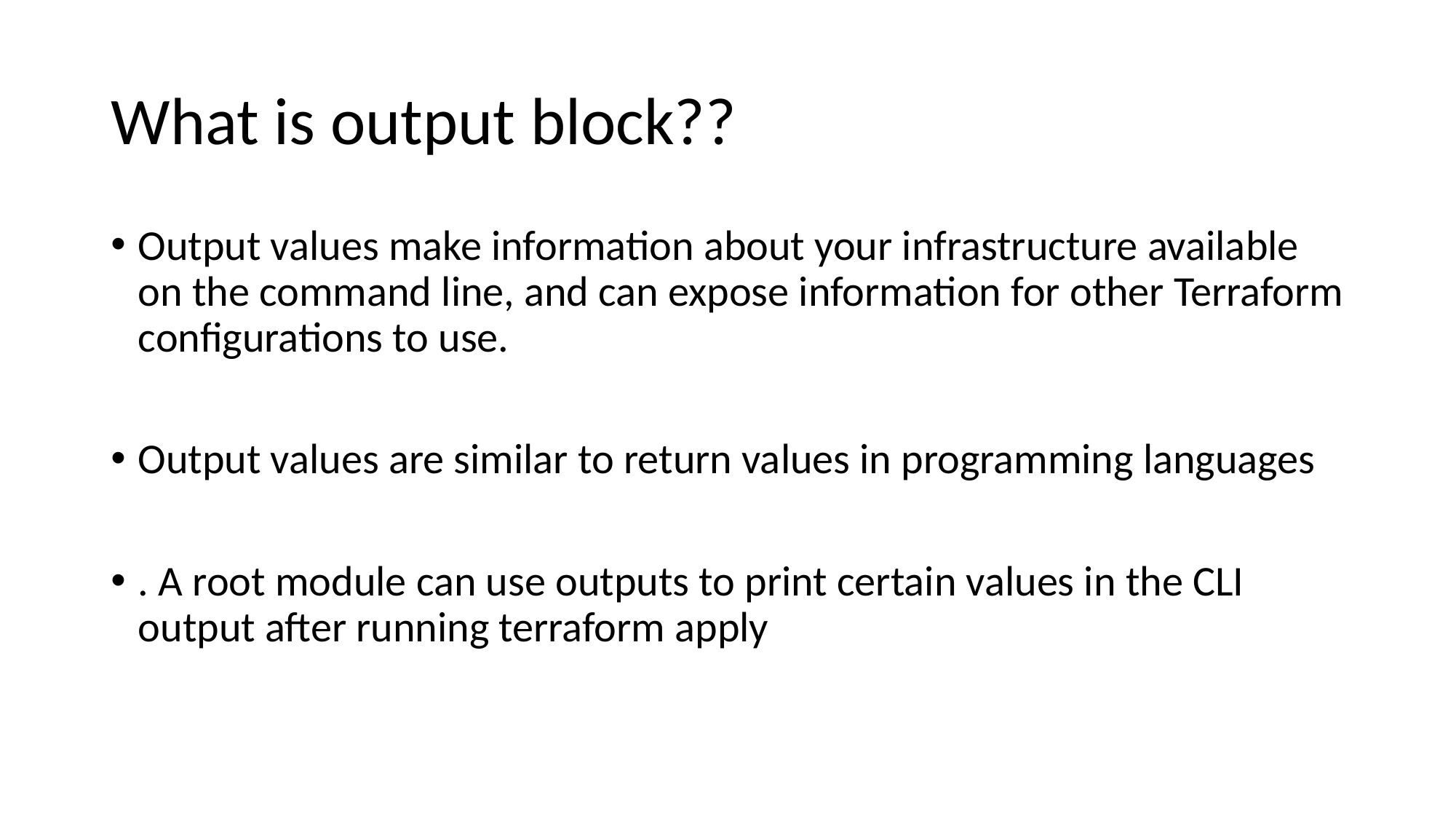

# What is output block??
Output values make information about your infrastructure available on the command line, and can expose information for other Terraform configurations to use.

Output values are similar to return values in programming languages

. A root module can use outputs to print certain values in the CLI output after running terraform apply